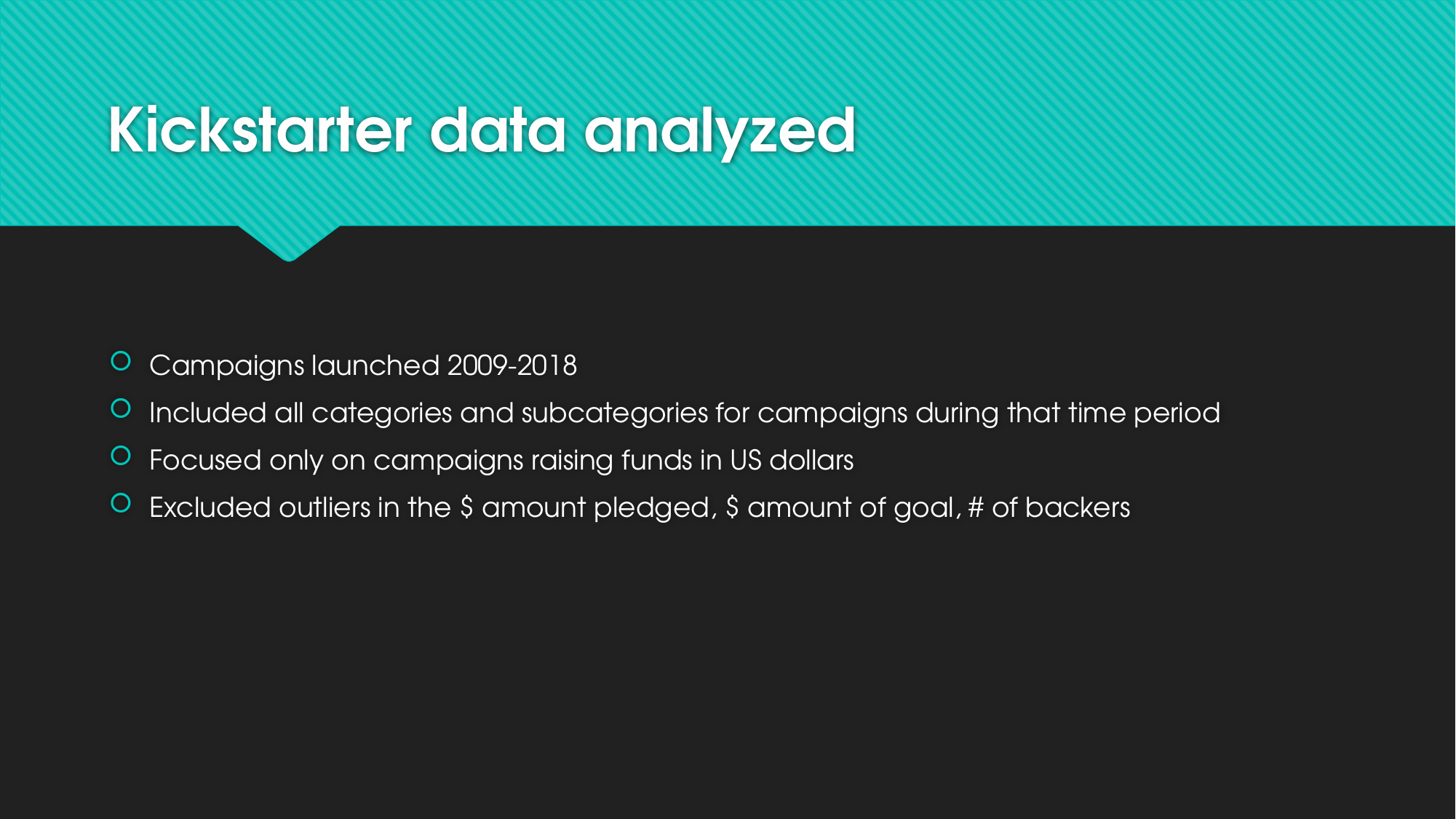

# Kickstarter data analyzed
Campaigns launched 2009-2018
Included all categories and subcategories for campaigns during that time period
Focused only on campaigns raising funds in US dollars
Excluded outliers in the $ amount pledged, $ amount of goal, # of backers